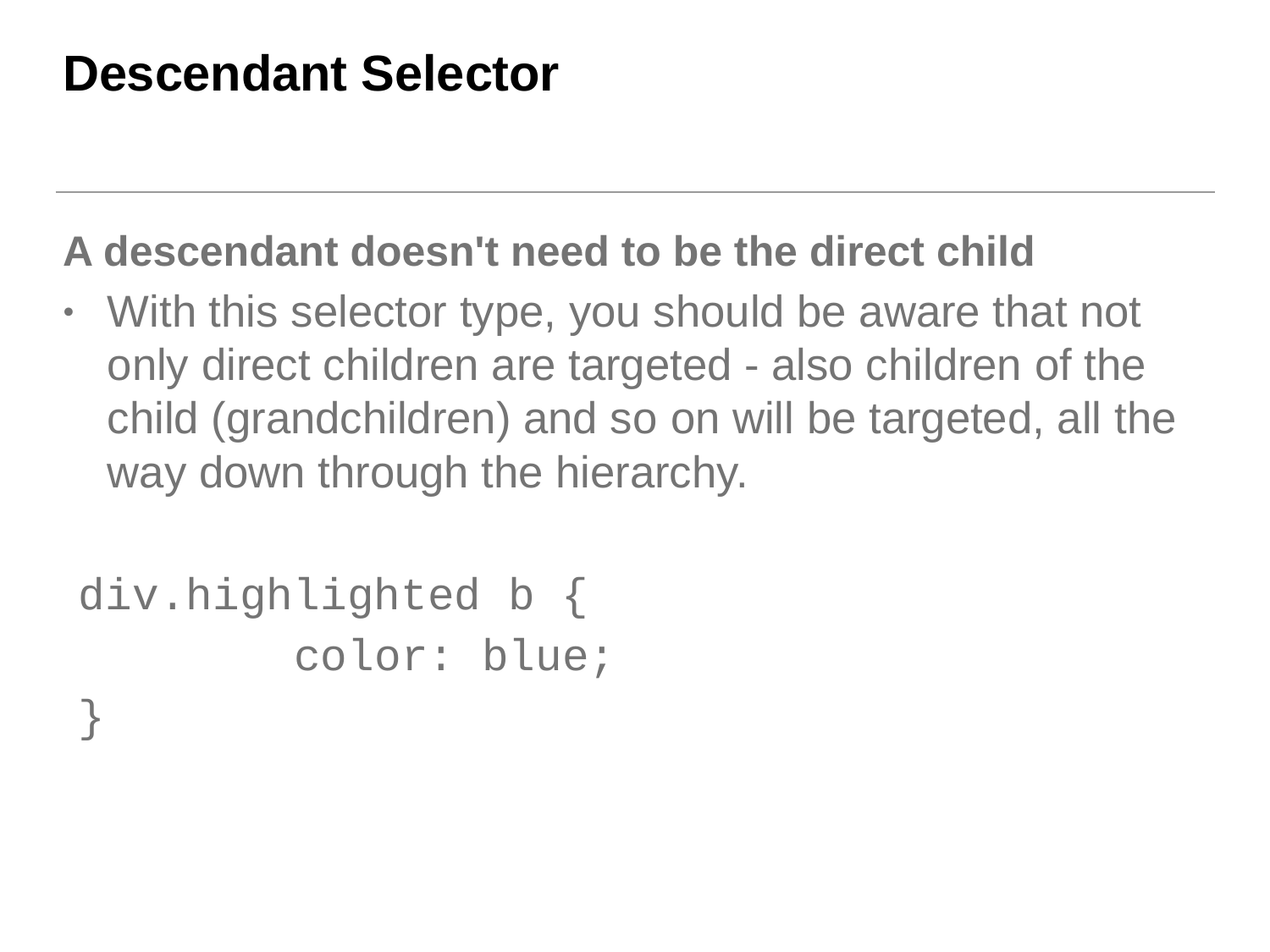

# Descendant Selector
A descendant doesn't need to be the direct child
With this selector type, you should be aware that not only direct children are targeted - also children of the child (grandchildren) and so on will be targeted, all the way down through the hierarchy.

div.highlighted b {
        color: blue;
}